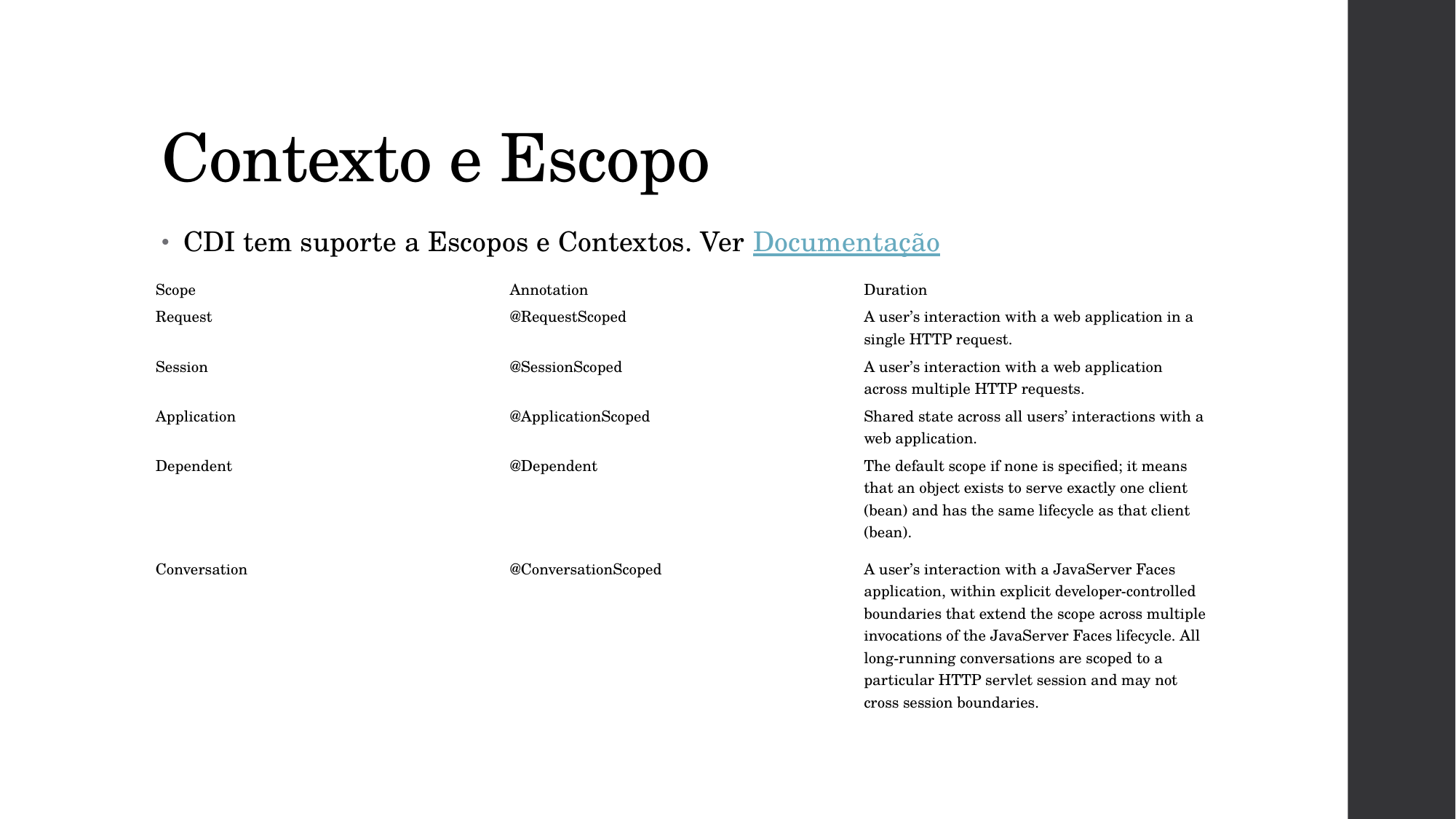

# Contexto e Escopo
CDI tem suporte a Escopos e Contextos. Ver Documentação

| Scope | Annotation | Duration |
| --- | --- | --- |
| Request | @RequestScoped | A user’s interaction with a web application in a single HTTP request. |
| Session | @SessionScoped | A user’s interaction with a web application across multiple HTTP requests. |
| Application | @ApplicationScoped | Shared state across all users’ interactions with a web application. |
| Dependent | @Dependent | The default scope if none is specified; it means that an object exists to serve exactly one client (bean) and has the same lifecycle as that client (bean). |
| Conversation | @ConversationScoped | A user’s interaction with a JavaServer Faces application, within explicit developer-controlled boundaries that extend the scope across multiple invocations of the JavaServer Faces lifecycle. All long-running conversations are scoped to a particular HTTP servlet session and may not cross session boundaries. |